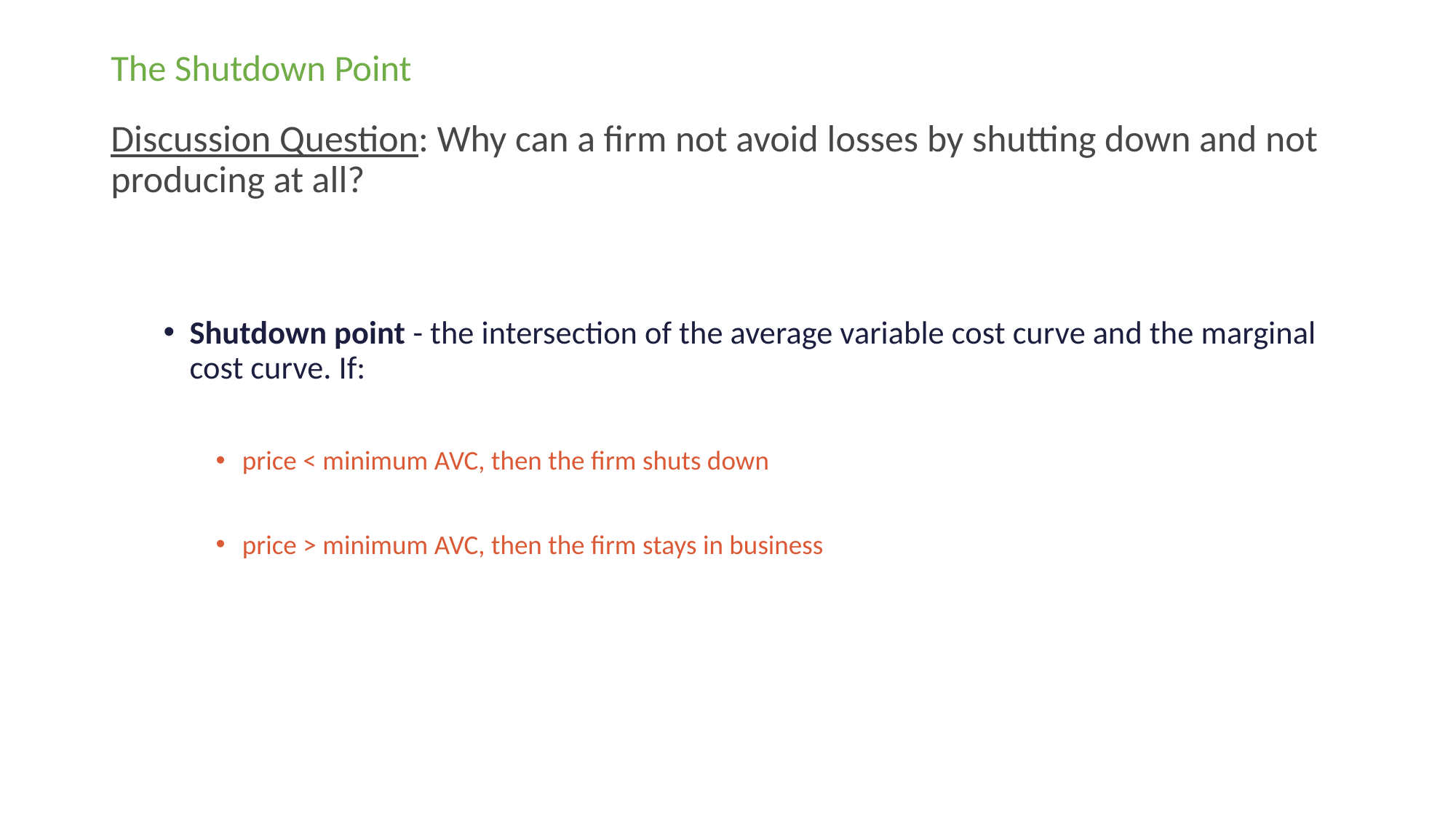

# The Shutdown Point
Discussion Question: Why can a firm not avoid losses by shutting down and not producing at all?

Shutdown point - the intersection of the average variable cost curve and the marginal cost curve. If:

price < minimum AVC, then the firm shuts down

price > minimum AVC, then the firm stays in business